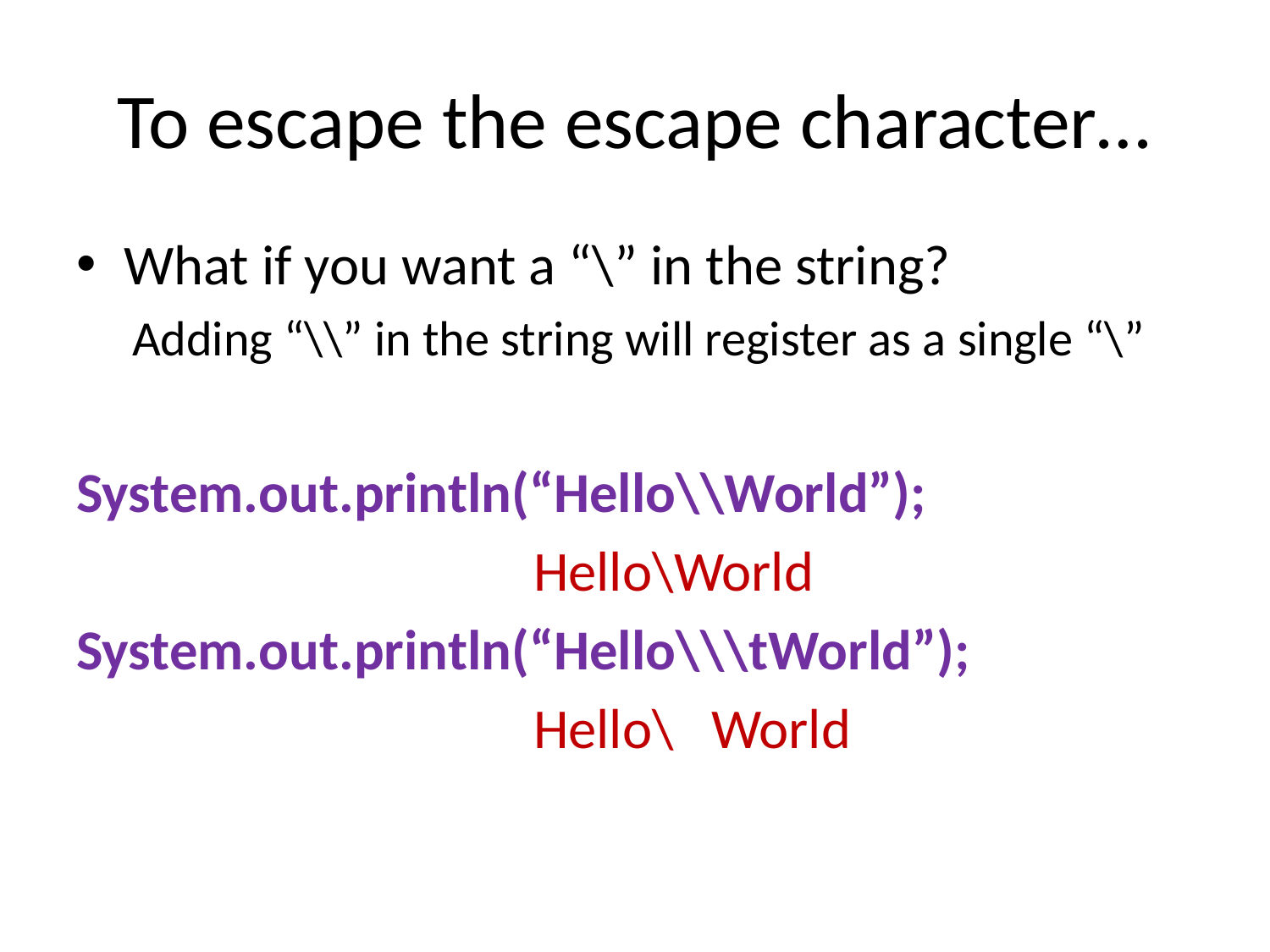

# To escape the escape character…
What if you want a “\” in the string?
     Adding “\\” in the string will register as a single “\”

System.out.println(“Hello\\World”);
			      Hello\World
System.out.println(“Hello\\\tWorld”);
			      Hello\	World